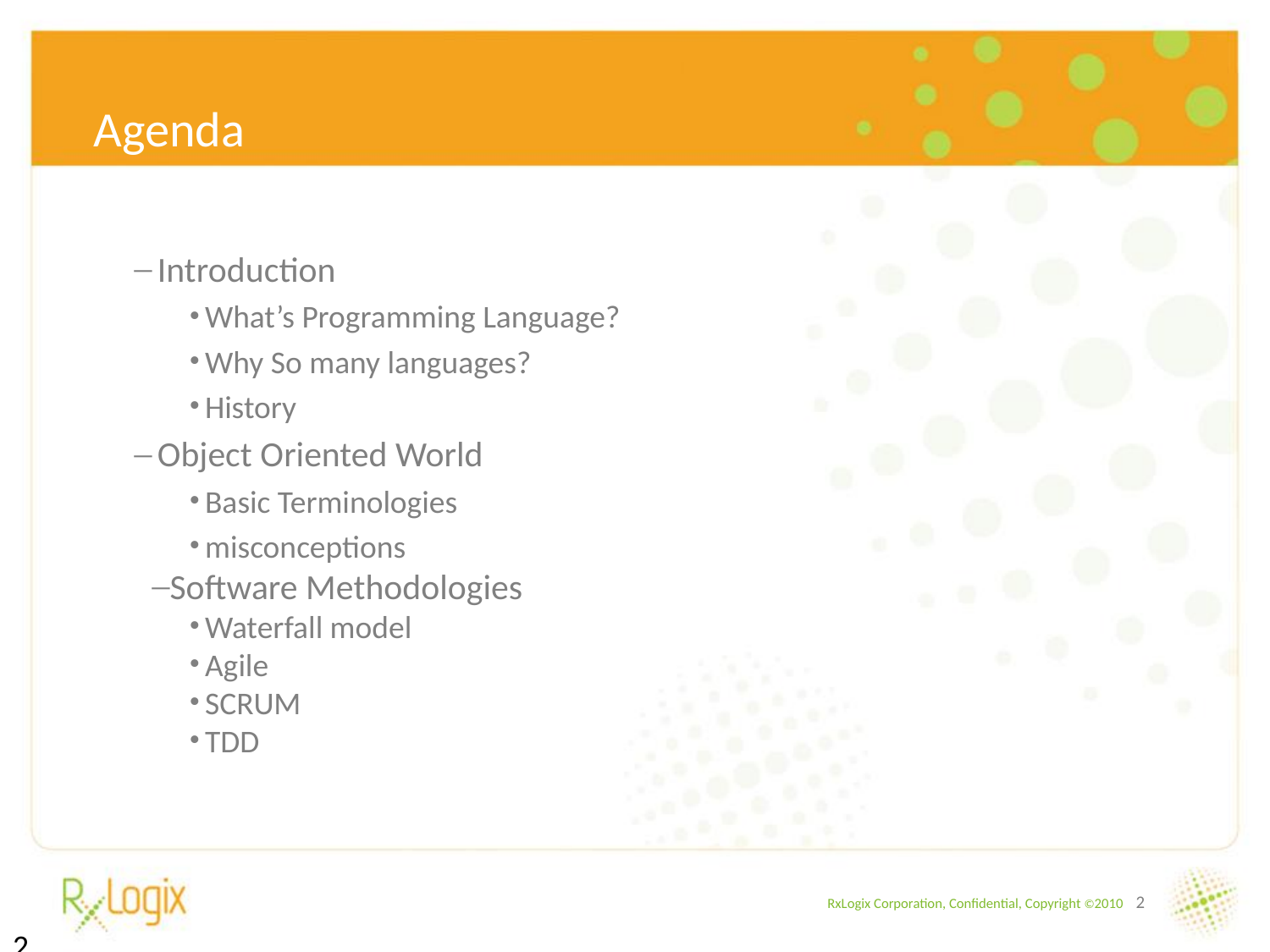

# Agenda

Introduction
What’s Programming Language?
Why So many languages?
History
Object Oriented World
Basic Terminologies
misconceptions
Software Methodologies
Waterfall model
Agile
SCRUM
TDD

2